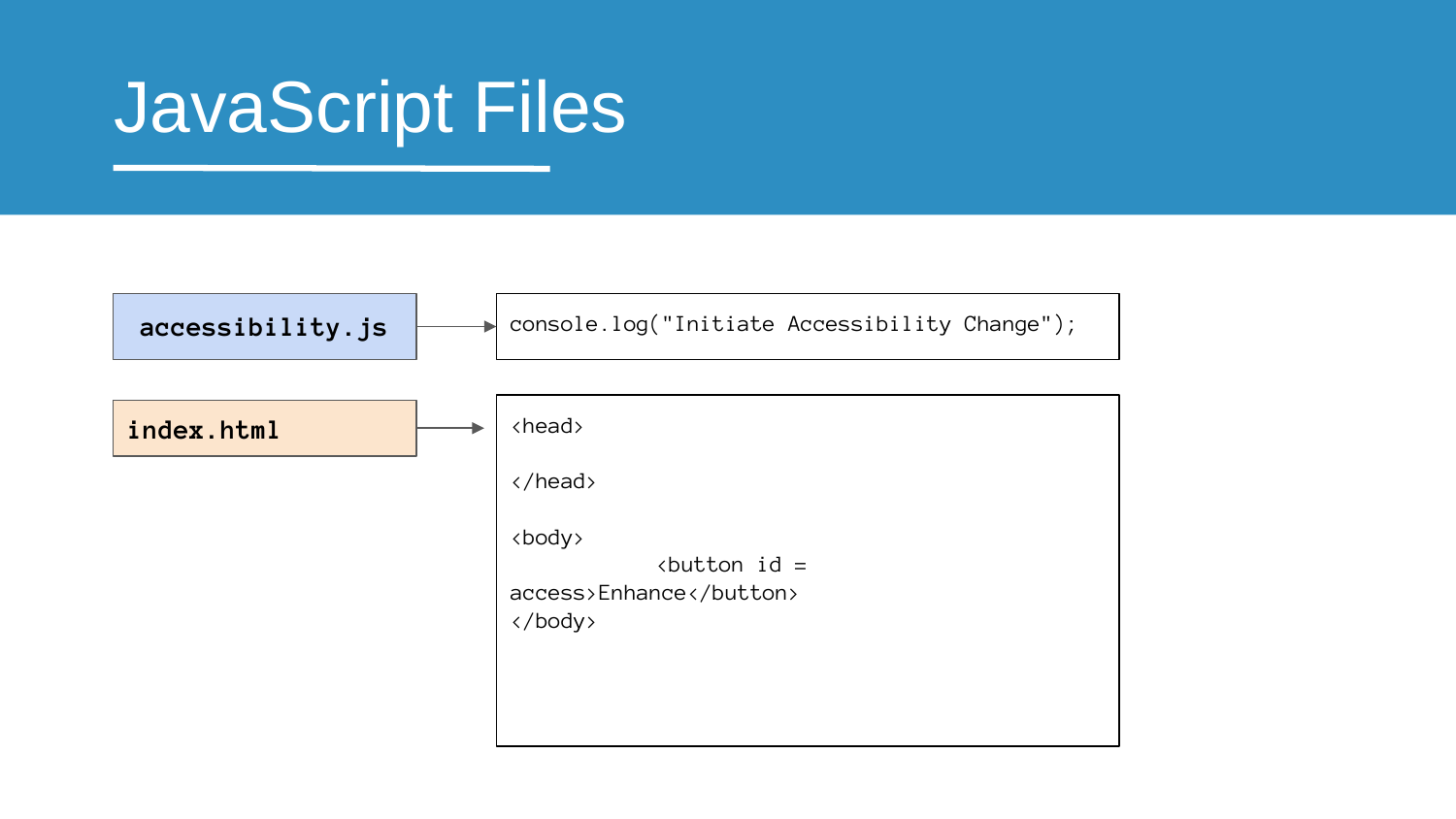

# JavaScript Files
console.log("Initiate Accessibility Change");
accessibility.js
<head>

</head>

<body>
	<button id = access>Enhance</button>
</body>

index.html